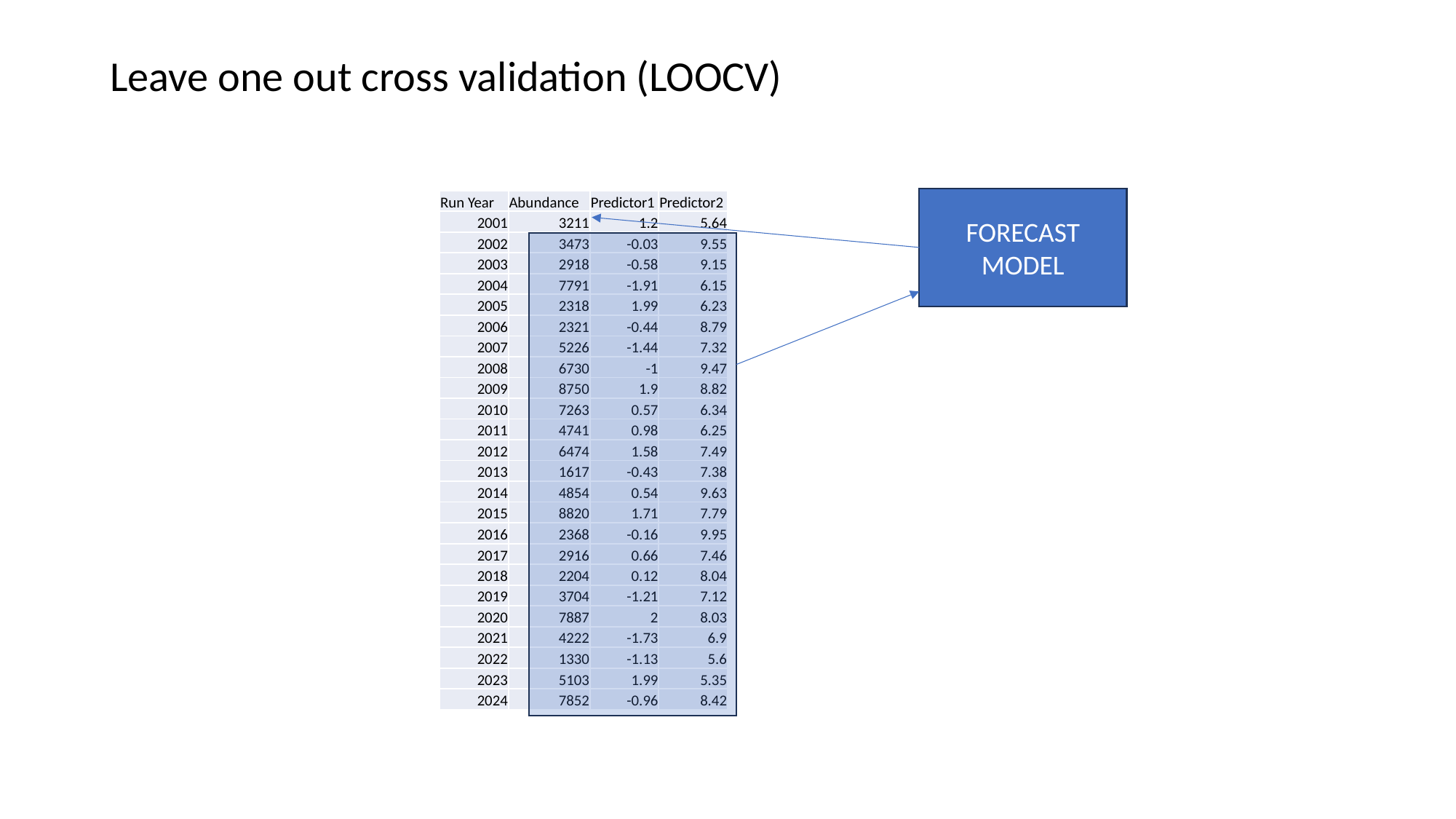

Leave one out cross validation (LOOCV)
FORECAST
MODEL
| Run Year | Abundance | Predictor1 | Predictor2 |
| --- | --- | --- | --- |
| 2001 | 3211 | 1.2 | 5.64 |
| 2002 | 3473 | -0.03 | 9.55 |
| 2003 | 2918 | -0.58 | 9.15 |
| 2004 | 7791 | -1.91 | 6.15 |
| 2005 | 2318 | 1.99 | 6.23 |
| 2006 | 2321 | -0.44 | 8.79 |
| 2007 | 5226 | -1.44 | 7.32 |
| 2008 | 6730 | -1 | 9.47 |
| 2009 | 8750 | 1.9 | 8.82 |
| 2010 | 7263 | 0.57 | 6.34 |
| 2011 | 4741 | 0.98 | 6.25 |
| 2012 | 6474 | 1.58 | 7.49 |
| 2013 | 1617 | -0.43 | 7.38 |
| 2014 | 4854 | 0.54 | 9.63 |
| 2015 | 8820 | 1.71 | 7.79 |
| 2016 | 2368 | -0.16 | 9.95 |
| 2017 | 2916 | 0.66 | 7.46 |
| 2018 | 2204 | 0.12 | 8.04 |
| 2019 | 3704 | -1.21 | 7.12 |
| 2020 | 7887 | 2 | 8.03 |
| 2021 | 4222 | -1.73 | 6.9 |
| 2022 | 1330 | -1.13 | 5.6 |
| 2023 | 5103 | 1.99 | 5.35 |
| 2024 | 7852 | -0.96 | 8.42 |